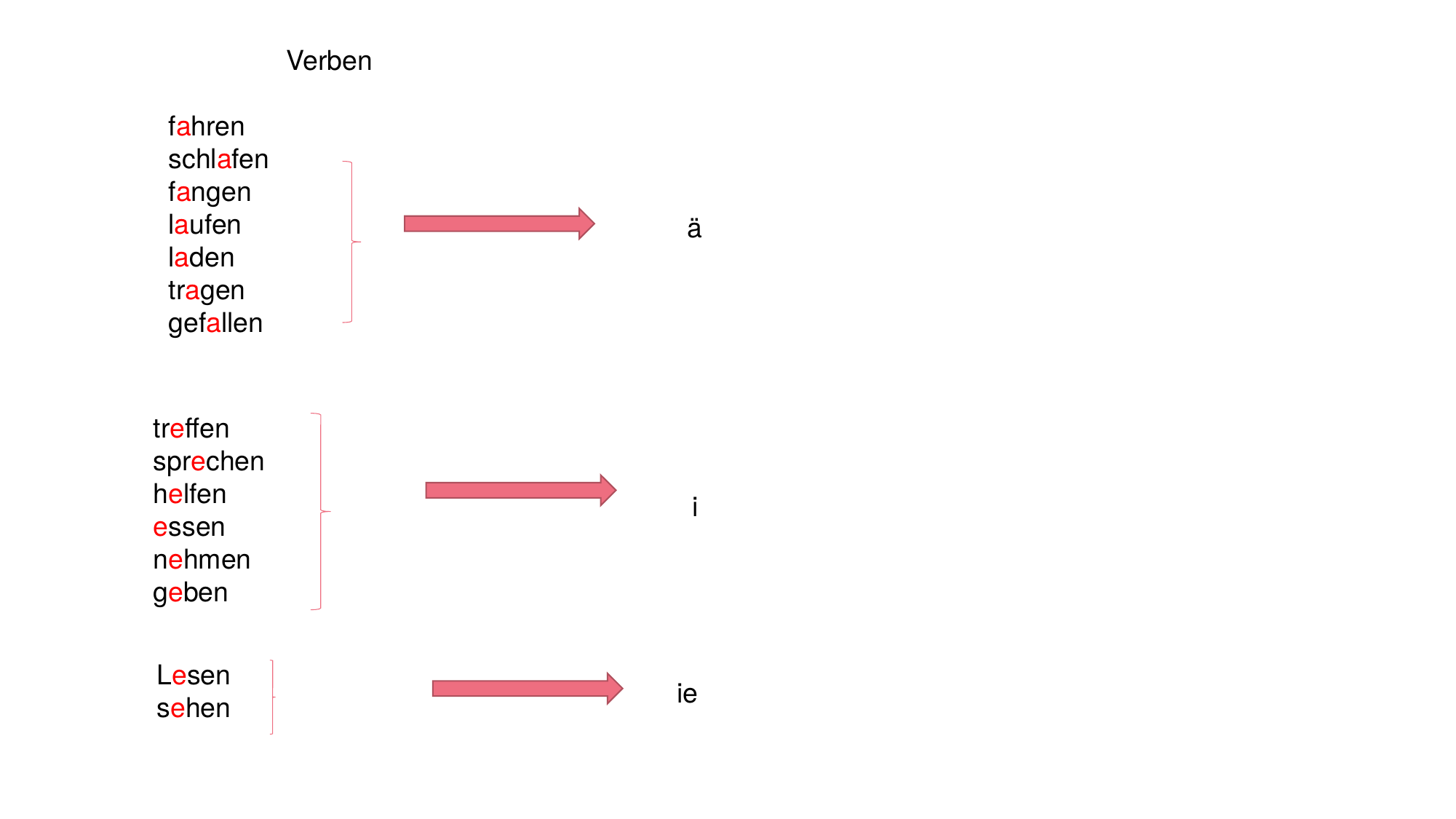

Verben
fahren
schlafen
fangen
laufen
laden
tragen
gefallen

ä

treffen
sprechen
helfen
essen
nehmen
geben

i
Lesen
sehen

ie